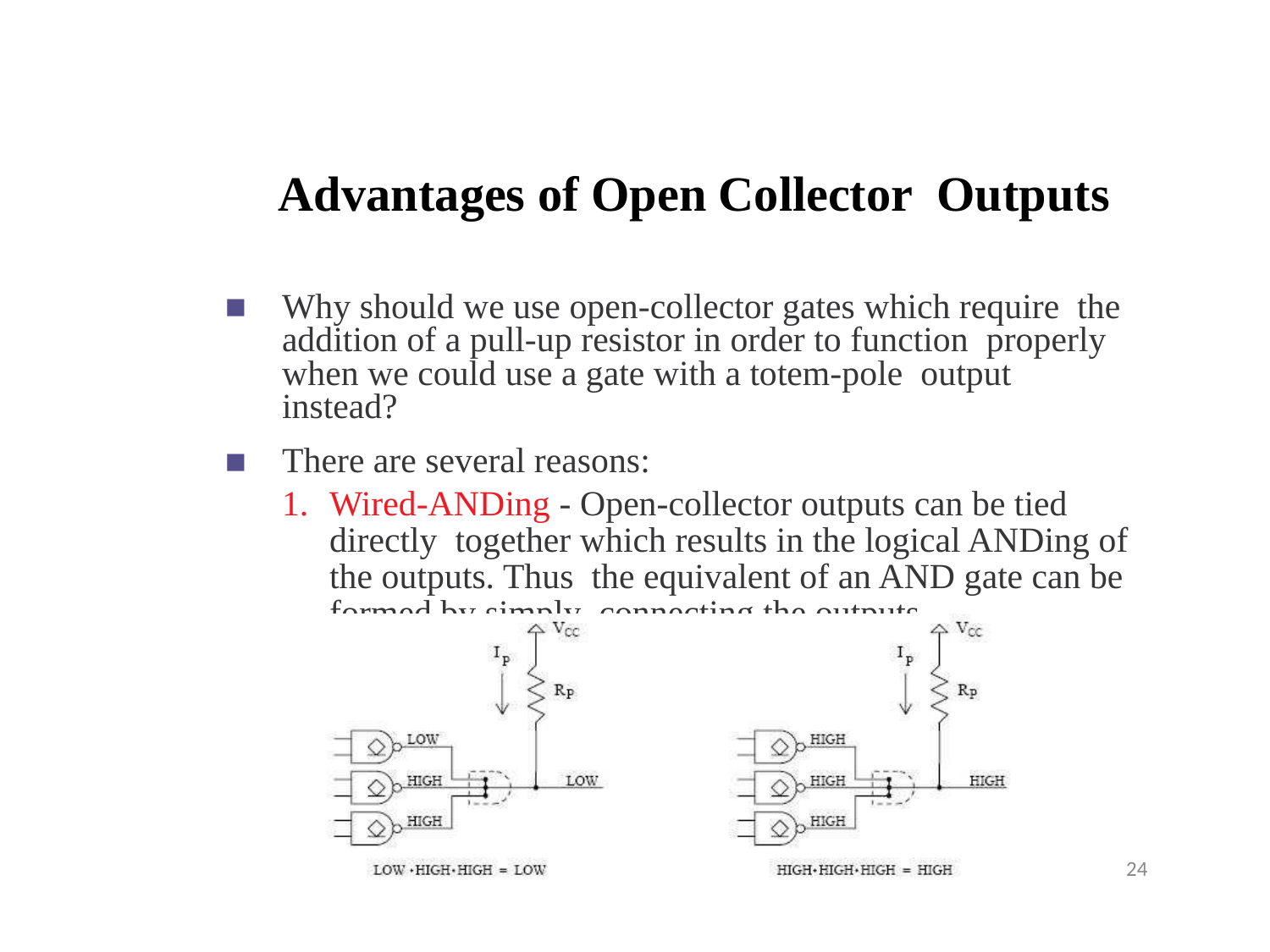

# Advantages of Open Collector  Outputs
Why should we use open-collector gates which require  the addition of a pull-up resistor in order to function  properly when we could use a gate with a totem-pole  output instead?
There are several reasons:
Wired-ANDing - Open-collector outputs can be tied directly  together which results in the logical ANDing of the outputs. Thus  the equivalent of an AND gate can be formed by simply  connecting the outputs

KirtiP_Digital Design
24